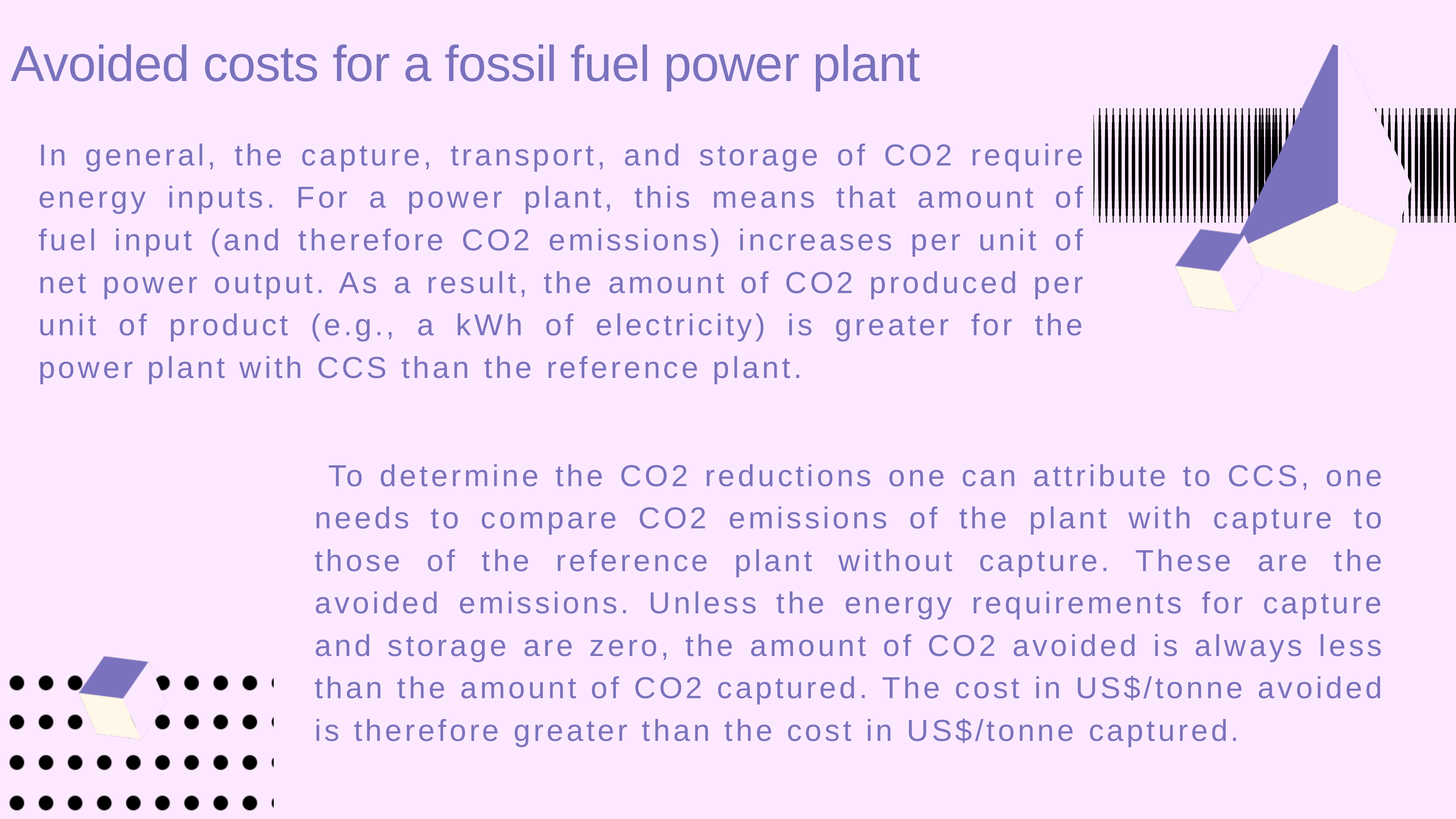

Avoided costs for a fossil fuel power plant

In general, the capture, transport, and storage of CO2 require energy inputs. For a power plant, this means that amount of fuel input (and therefore CO2 emissions) increases per unit of net power output. As a result, the amount of CO2 produced per unit of product (e.g., a kWh of electricity) is greater for the power plant with CCS than the reference plant.

 To determine the CO2 reductions one can attribute to CCS, one needs to compare CO2 emissions of the plant with capture to those of the reference plant without capture. These are the avoided emissions. Unless the energy requirements for capture and storage are zero, the amount of CO2 avoided is always less than the amount of CO2 captured. The cost in US$/tonne avoided is therefore greater than the cost in US$/tonne captured.